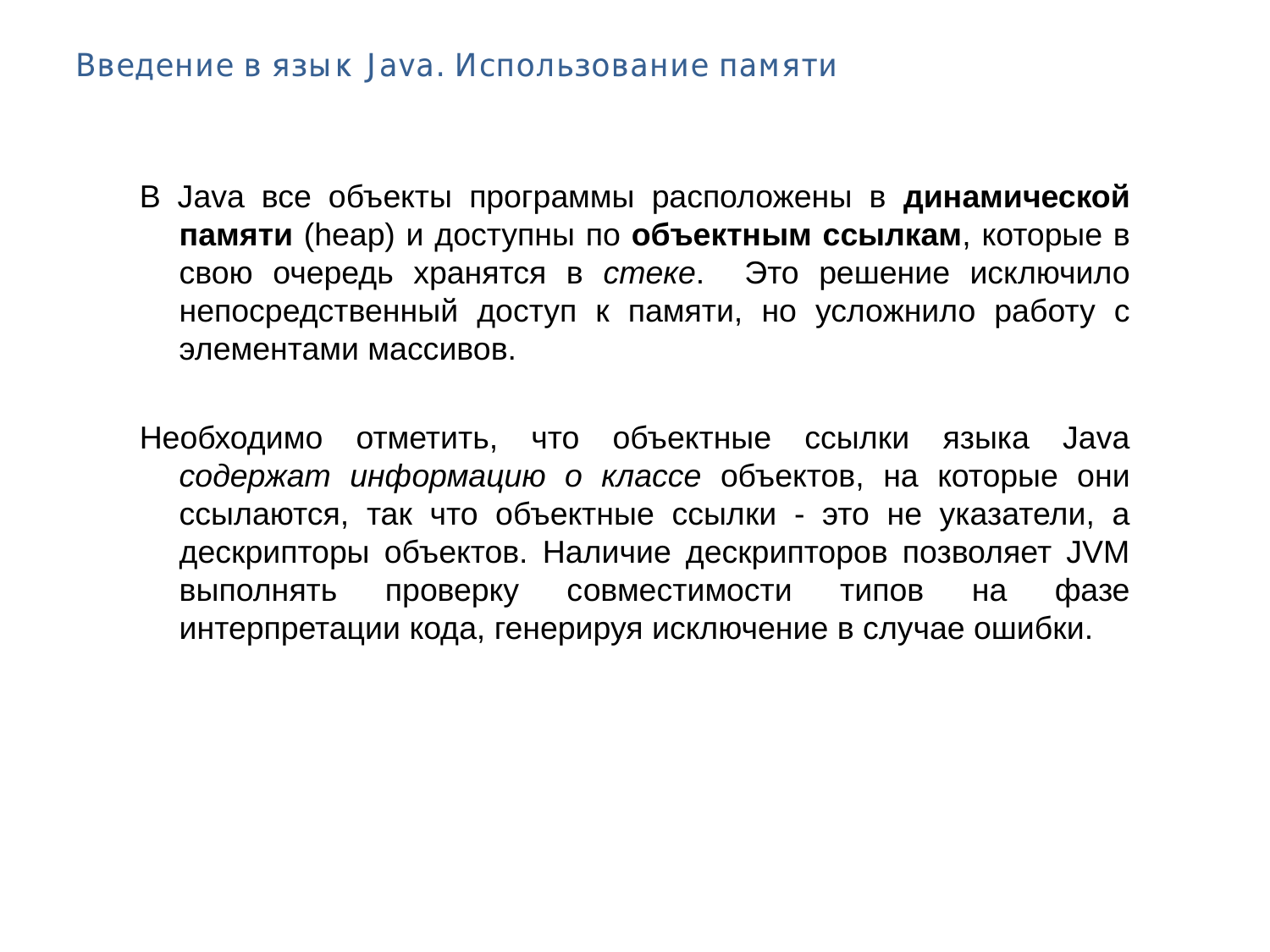

Введение в язык Java. Использование памяти
В Java все объекты программы расположены в динамической памяти (heap) и доступны по объектным ссылкам, которые в свою очередь хранятся в стеке.  Это решение исключило непосредственный доступ к памяти, но усложнило работу с элементами массивов.

Необходимо отметить, что объектные ссылки языка Java содержат информацию о классе объектов, на которые они ссылаются, так что объектные ссылки - это не указатели, а дескрипторы объектов. Наличие дескрипторов позволяет JVM выполнять проверку совместимости типов на фазе интерпретации кода, генерируя исключение в случае ошибки.